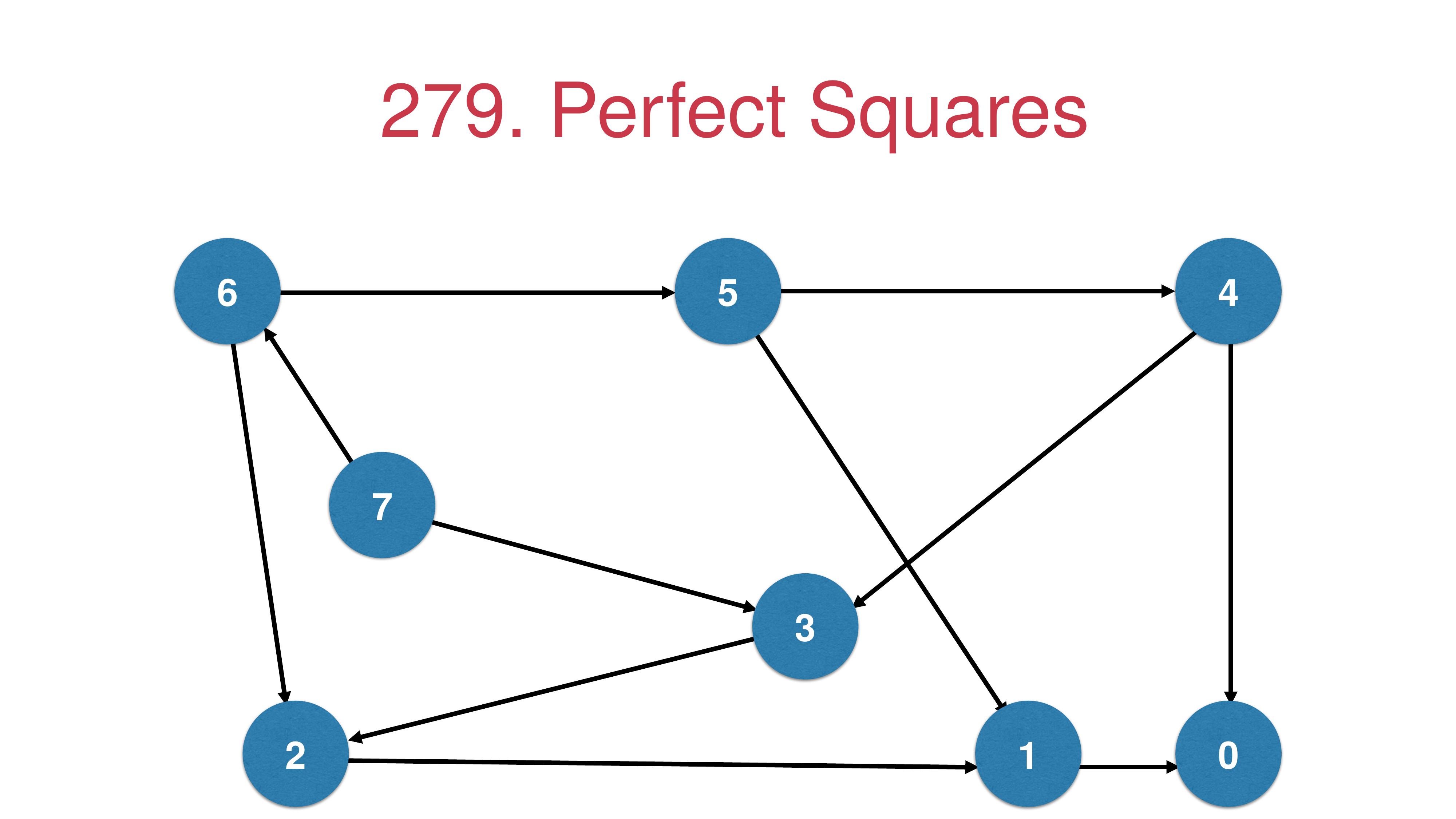

# 279. Perfect Squares
6
5
4

7

3

2
1
0